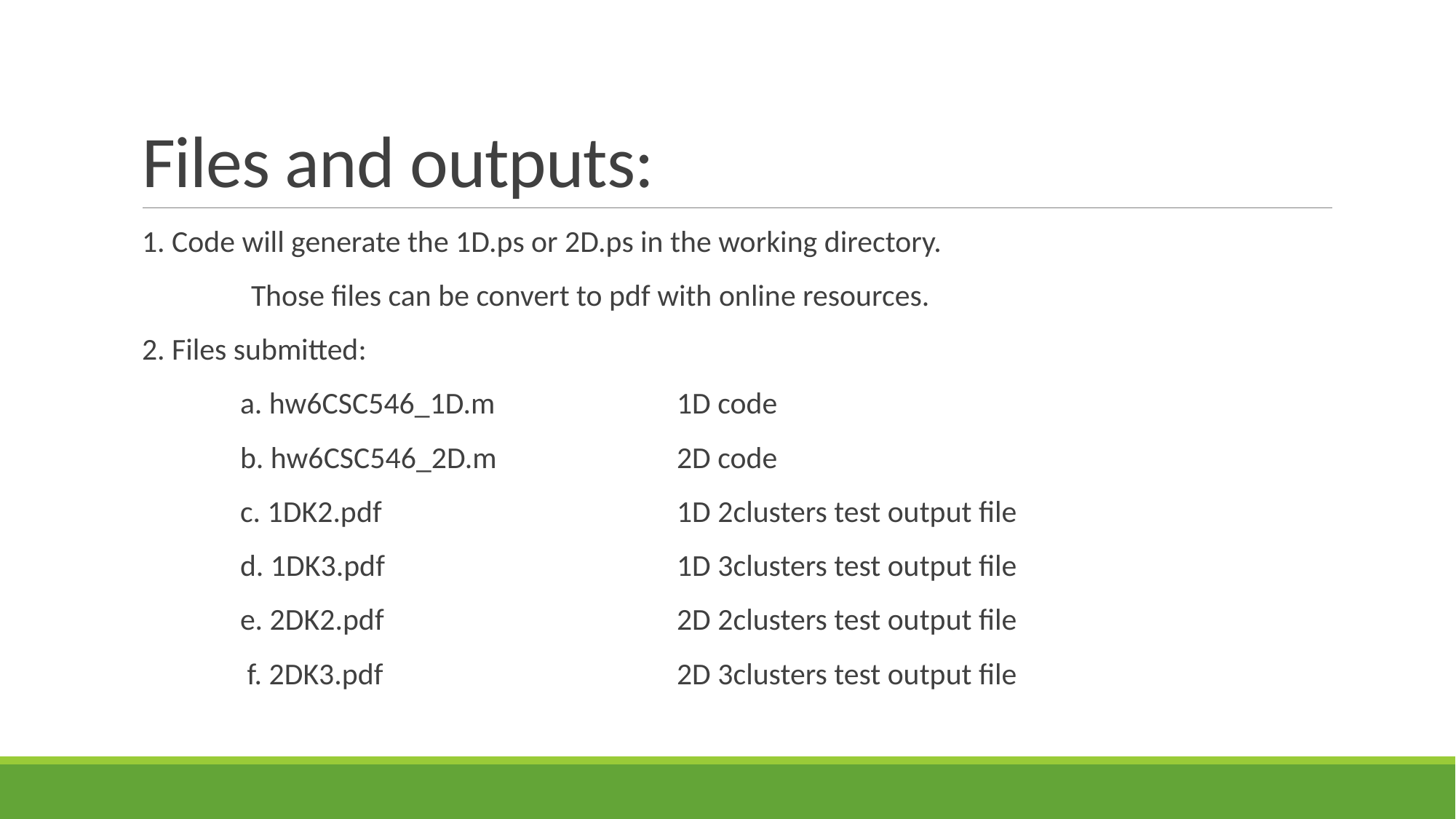

# Files and outputs:
1. Code will generate the 1D.ps or 2D.ps in the working directory.
 	Those files can be convert to pdf with online resources.
2. Files submitted:
	a. hw6CSC546_1D.m 		1D code
	b. hw6CSC546_2D.m 		2D code
	c. 1DK2.pdf			1D 2clusters test output file
	d. 1DK3.pdf			1D 3clusters test output file
	e. 2DK2.pdf			2D 2clusters test output file
	 f. 2DK3.pdf			2D 3clusters test output file